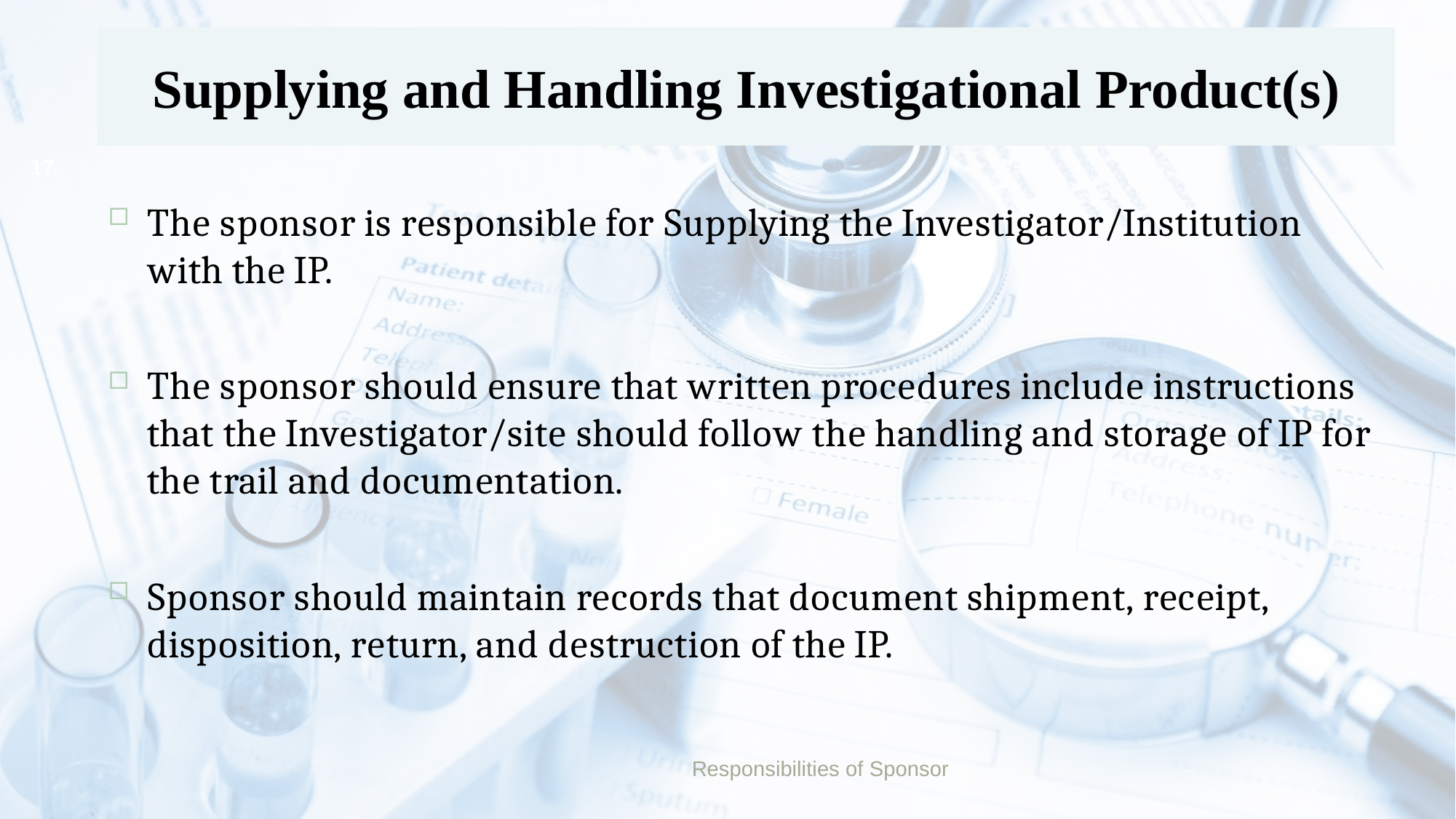

# Supplying and Handling Investigational Product(s)
17
The sponsor is responsible for Supplying the Investigator/Institution with the IP.

The sponsor should ensure that written procedures include instructions that the Investigator/site should follow the handling and storage of IP for the trail and documentation.

Sponsor should maintain records that document shipment, receipt, disposition, return, and destruction of the IP.

Responsibilities of Sponsor